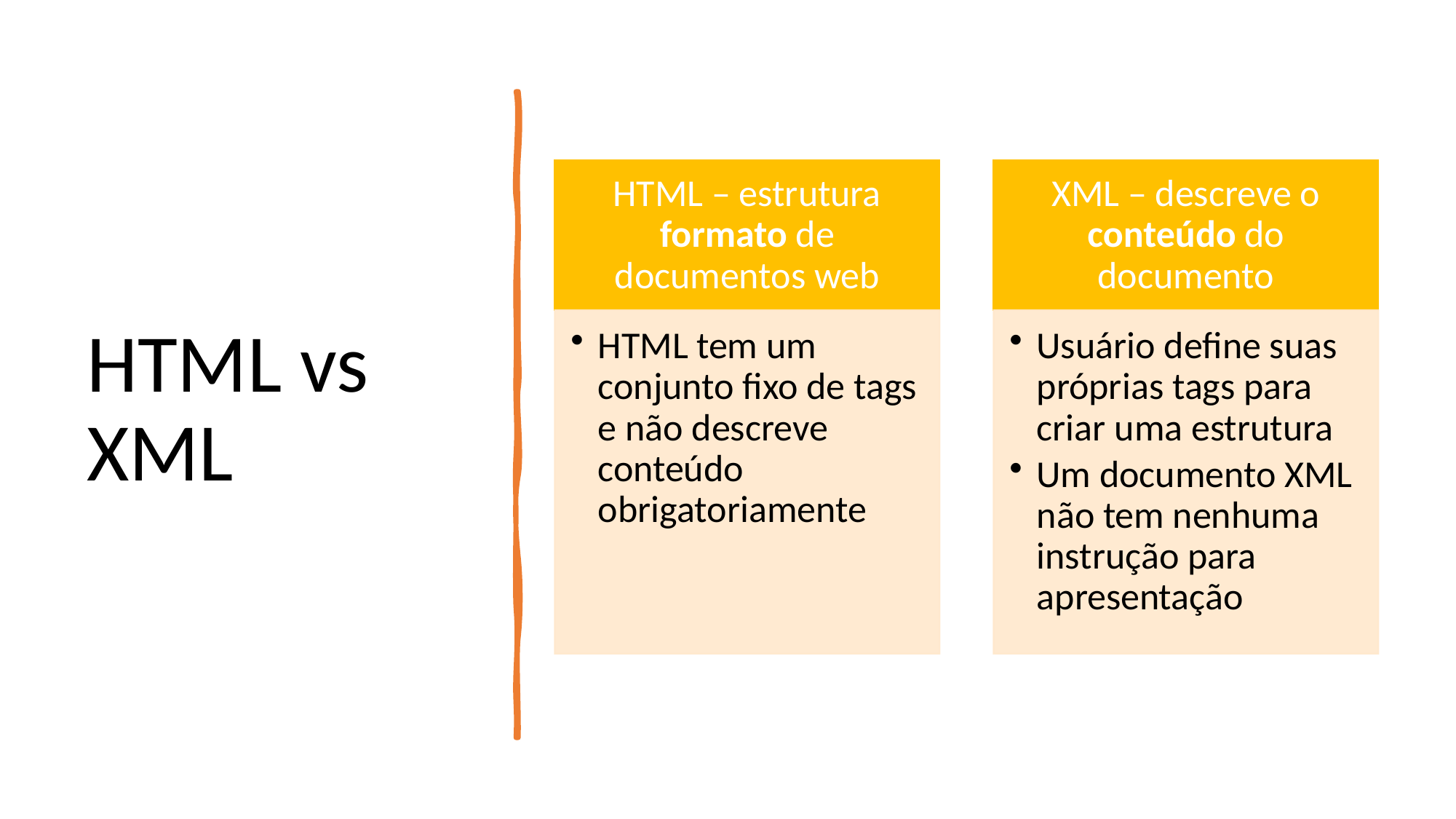

HTML – estrutura formato de documentos web
HTML tem um conjunto fixo de tags e não descreve conteúdo obrigatoriamente
XML – descreve o conteúdo do documento
Usuário define suas próprias tags para criar uma estrutura
Um documento XML não tem nenhuma instrução para apresentação
# HTML vs XML